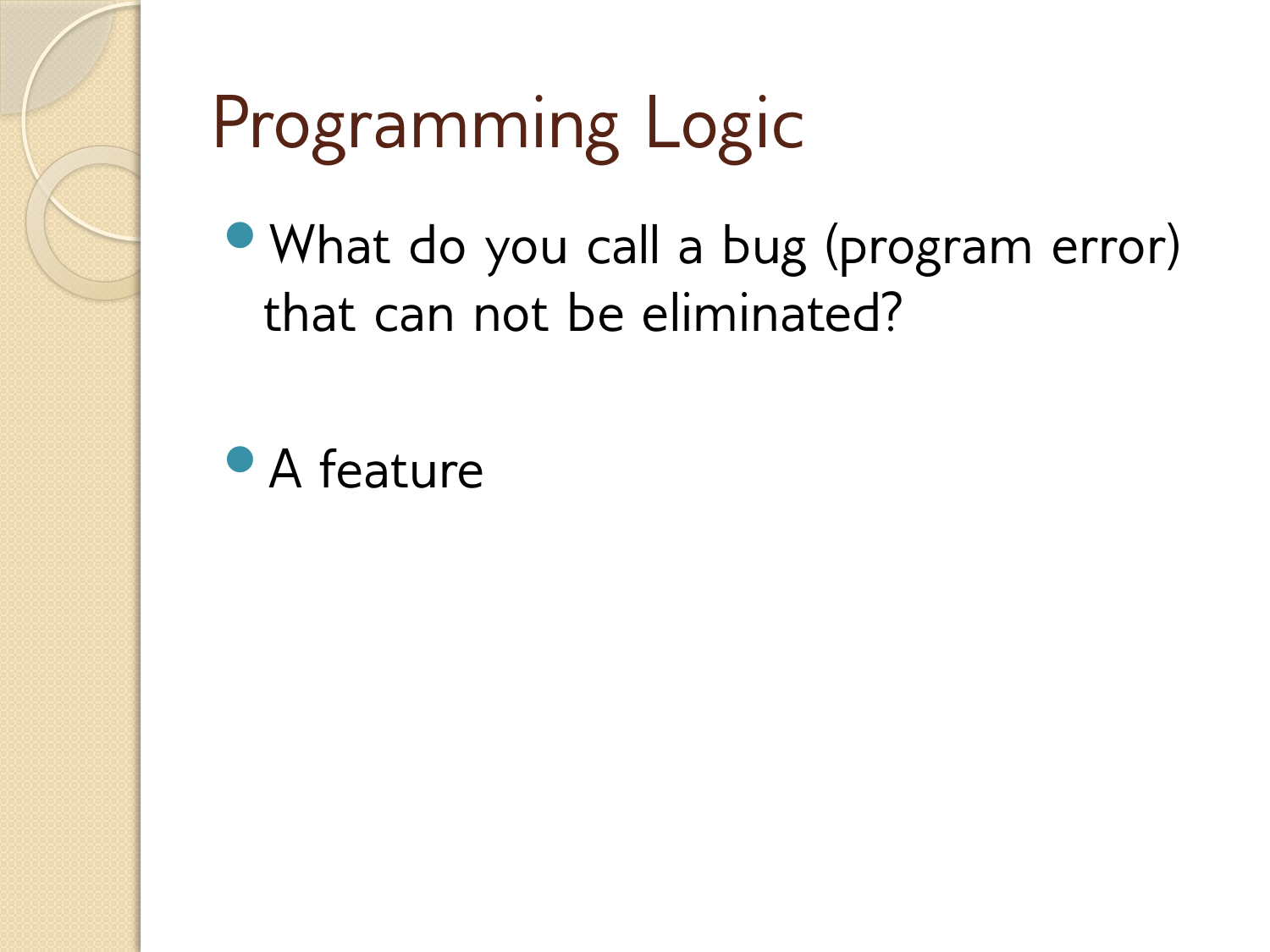

# Programming Logic
What do you call a bug (program error) that can not be eliminated?

A feature